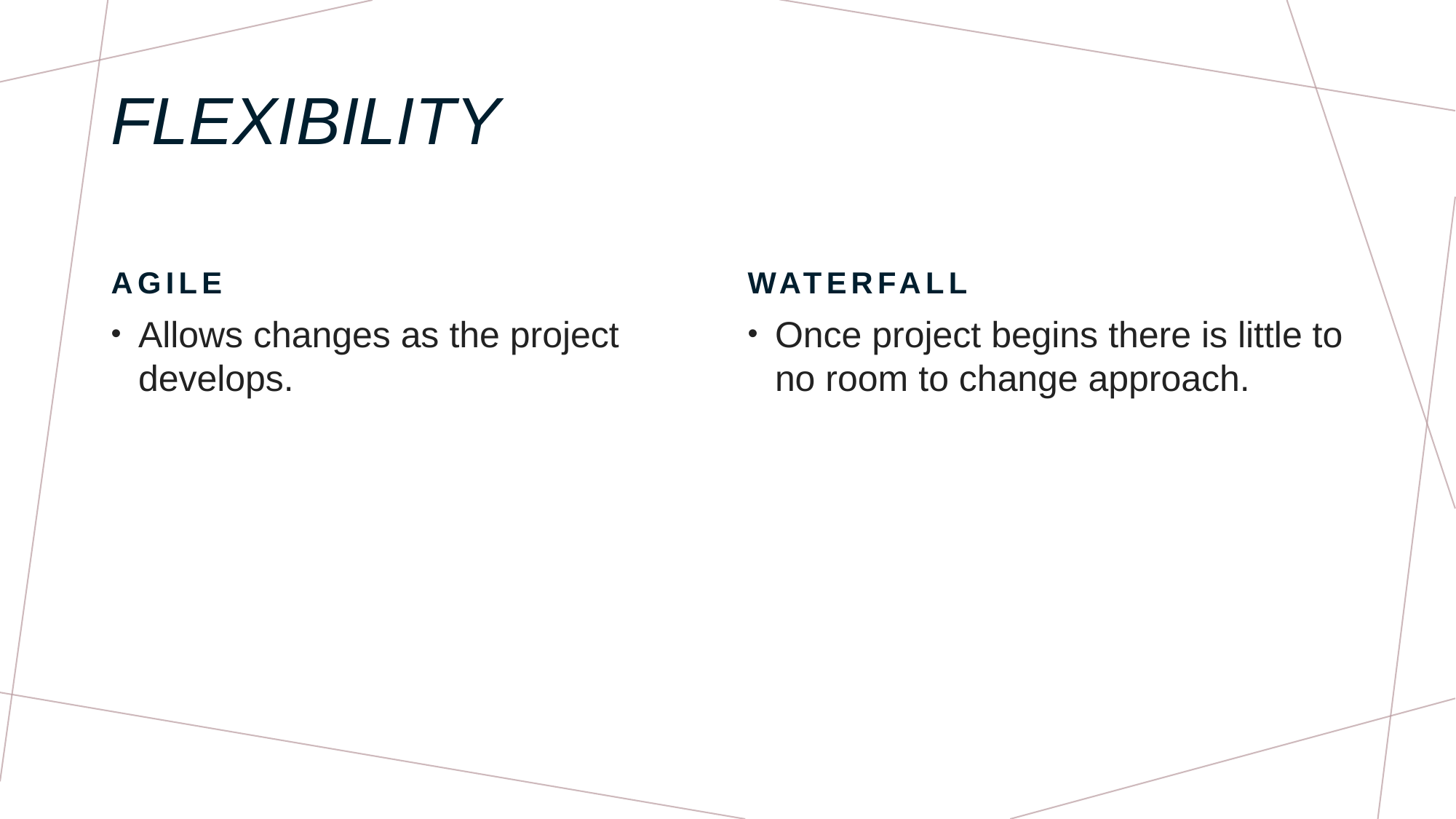

# Flexibility
Agile
Waterfall
Allows changes as the project develops.
Once project begins there is little to no room to change approach.